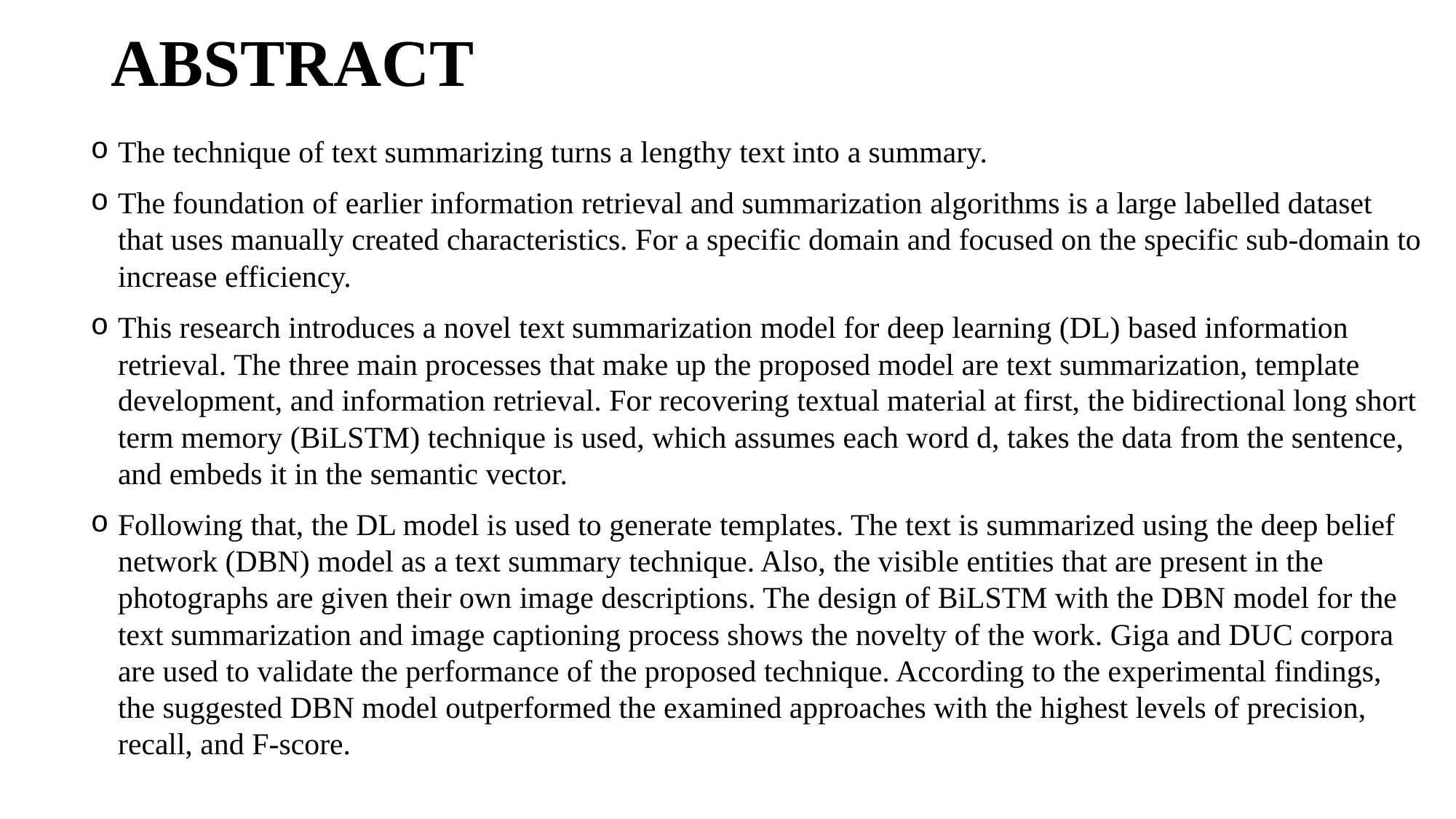

# ABSTRACT
The technique of text summarizing turns a lengthy text into a summary.
The foundation of earlier information retrieval and summarization algorithms is a large labelled dataset that uses manually created characteristics. For a specific domain and focused on the specific sub-domain to increase efficiency.
This research introduces a novel text summarization model for deep learning (DL) based information retrieval. The three main processes that make up the proposed model are text summarization, template development, and information retrieval. For recovering textual material at first, the bidirectional long short term memory (BiLSTM) technique is used, which assumes each word d, takes the data from the sentence, and embeds it in the semantic vector.
Following that, the DL model is used to generate templates. The text is summarized using the deep belief network (DBN) model as a text summary technique. Also, the visible entities that are present in the photographs are given their own image descriptions. The design of BiLSTM with the DBN model for the text summarization and image captioning process shows the novelty of the work. Giga and DUC corpora are used to validate the performance of the proposed technique. According to the experimental findings, the suggested DBN model outperformed the examined approaches with the highest levels of precision, recall, and F-score.